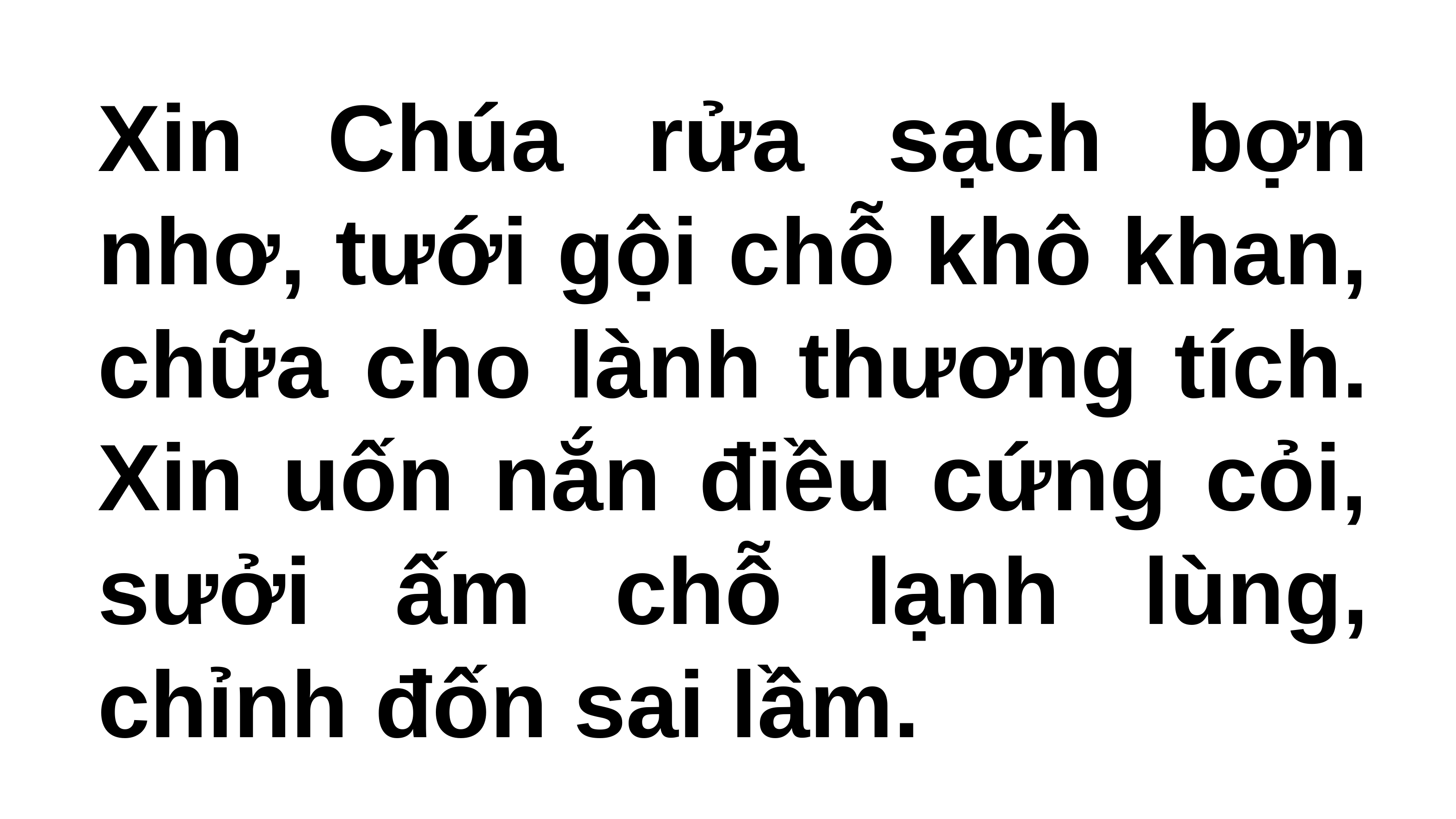

Xin Chúa rửa sạch bợn nhơ, tưới gội chỗ khô khan, chữa cho lành thương tích. Xin uốn nắn điều cứng cỏi, sưởi ấm chỗ lạnh lùng, chỉnh đốn sai lầm.